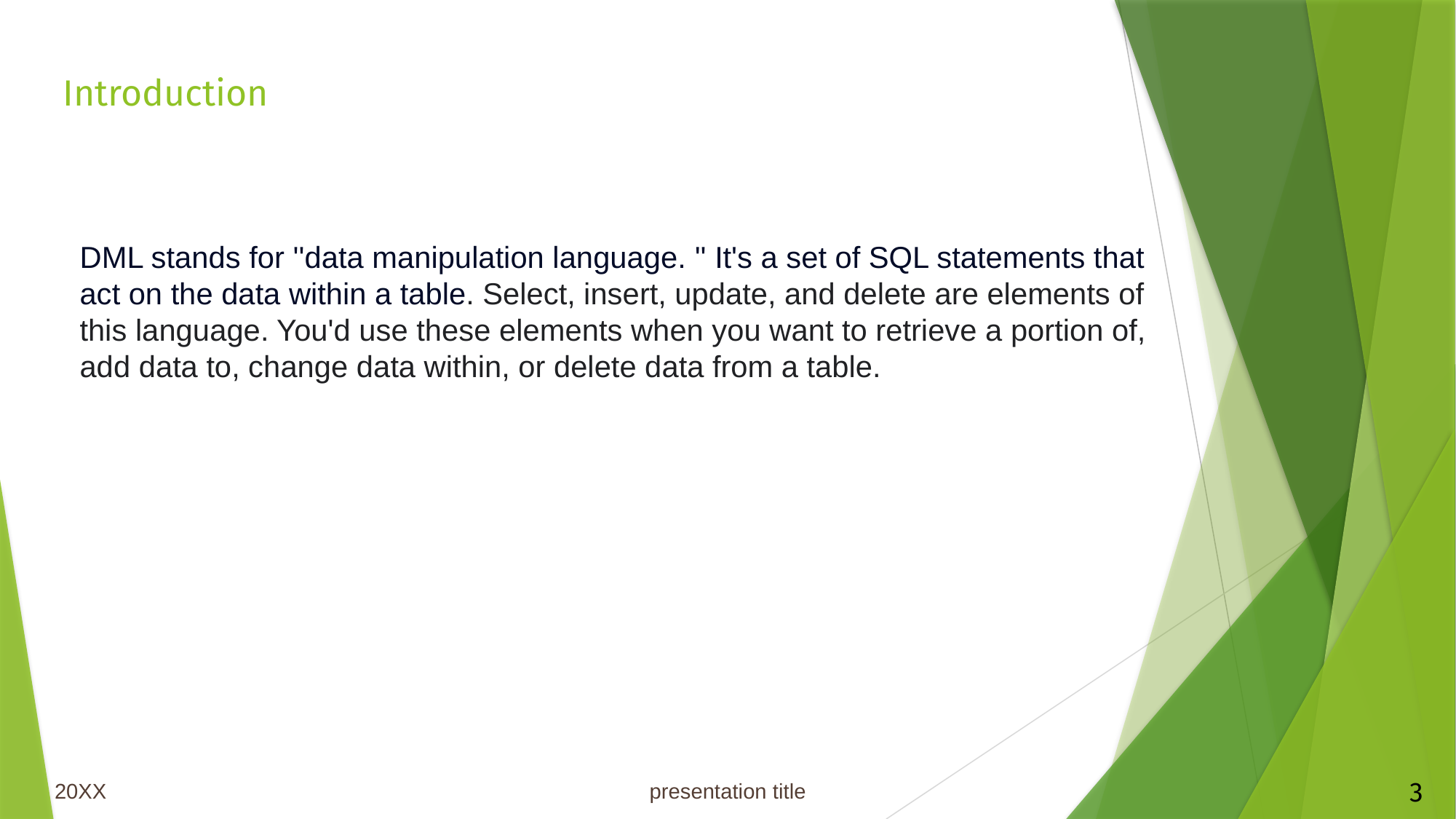

# Introduction
DML stands for ''data manipulation language. '' It's a set of SQL statements that act on the data within a table. Select, insert, update, and delete are elements of this language. You'd use these elements when you want to retrieve a portion of, add data to, change data within, or delete data from a table.

20XX
presentation title
3